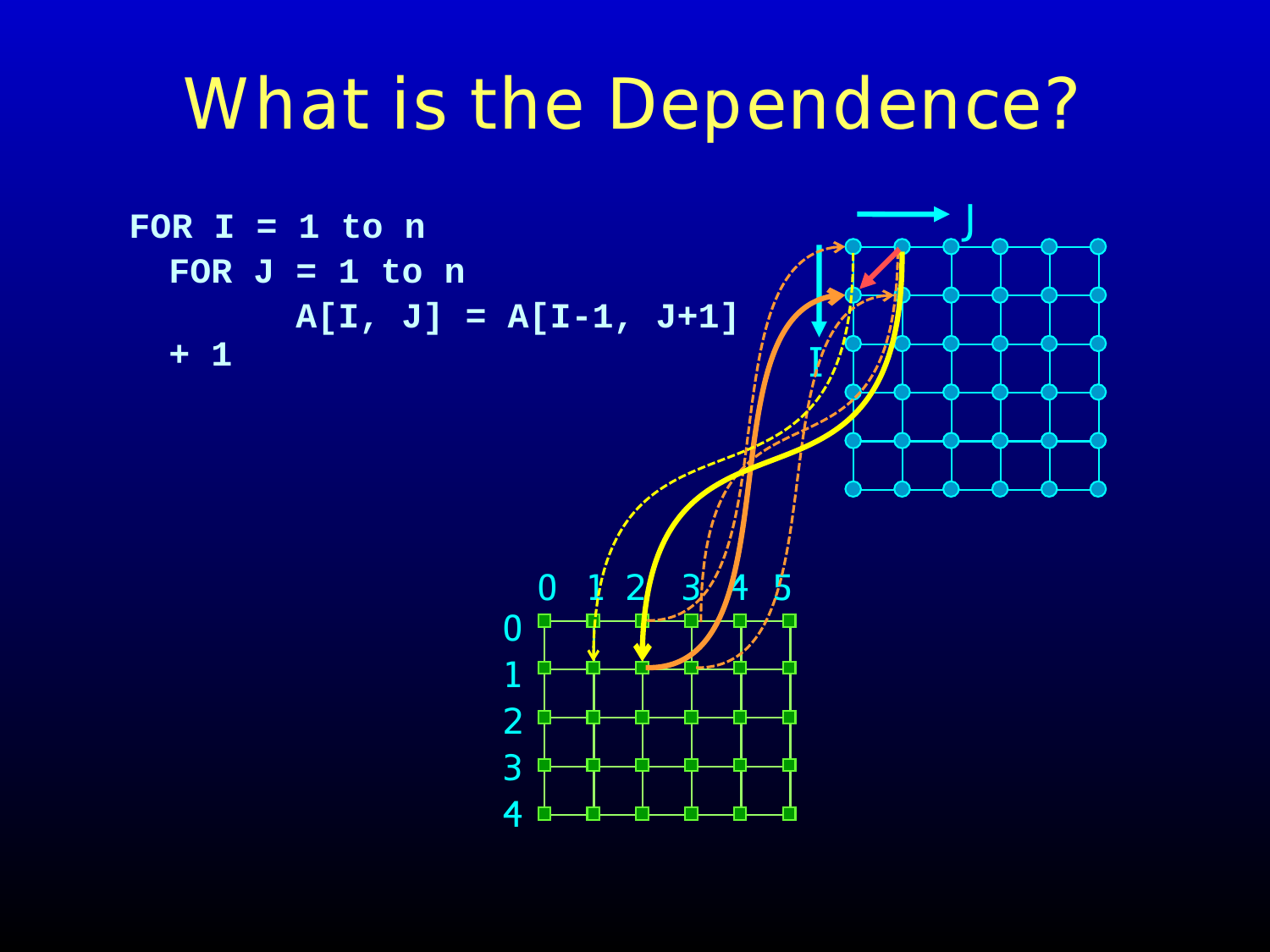

# What is the Dependence?
J
FOR I = 1 to n
	FOR J = 1 to n
		A[I, J] = A[I-1, J+1] + 1

I
 	0	1	2	3	4	5
0
1
2
3
4